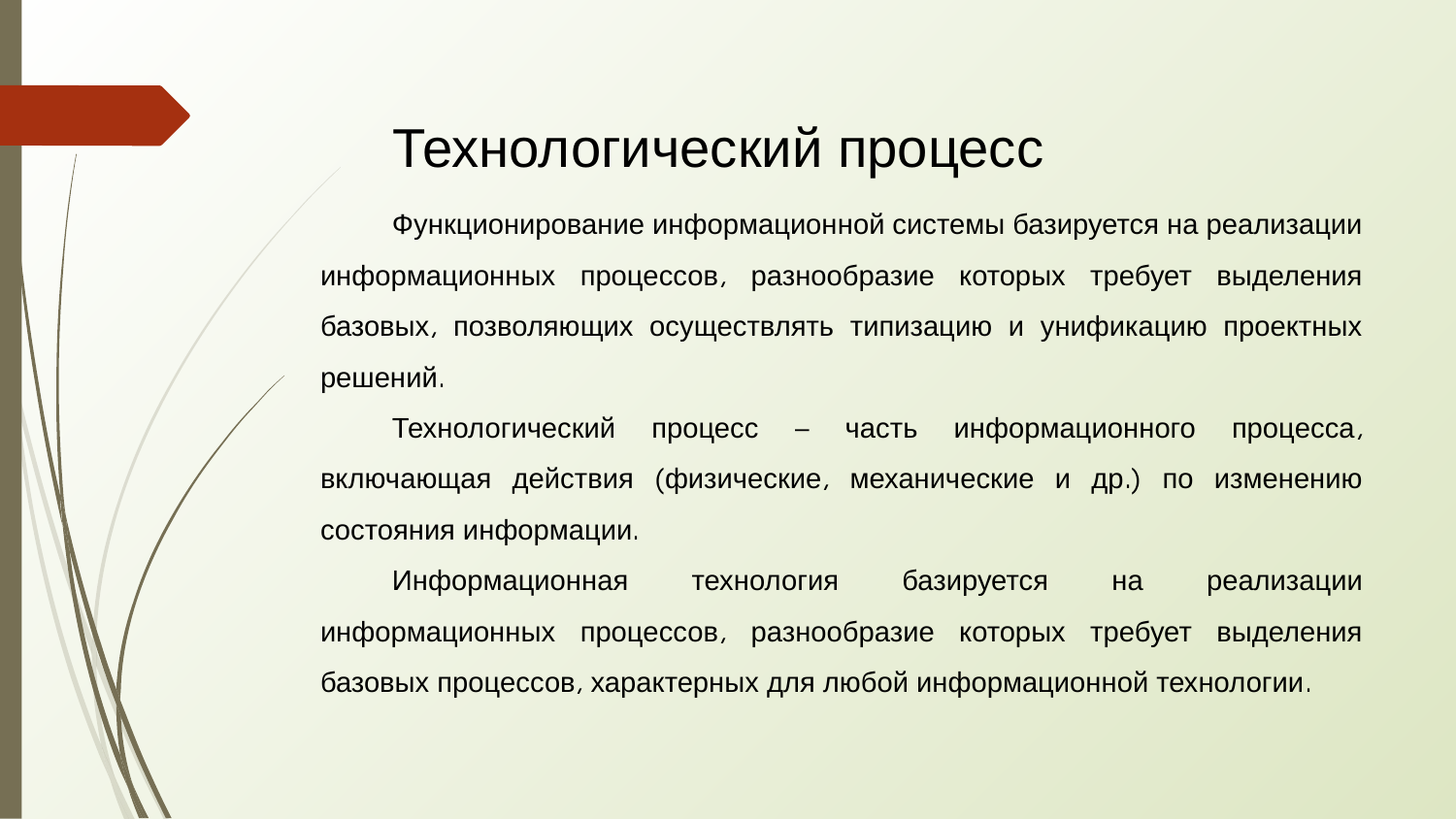

# Технологический процесс
Функционирование информационной системы базируется на реализации информационных процессов, разнообразие которых требует выделения базовых, позволяющих осуществлять типизацию и унификацию проектных решений.
Технологический процесс – часть информационного процесса, включающая действия (физические, механические и др.) по изменению состояния информации.
Информационная технология базируется на реализации информационных процессов, разнообразие которых требует выделения базовых процессов, характерных для любой информационной технологии.